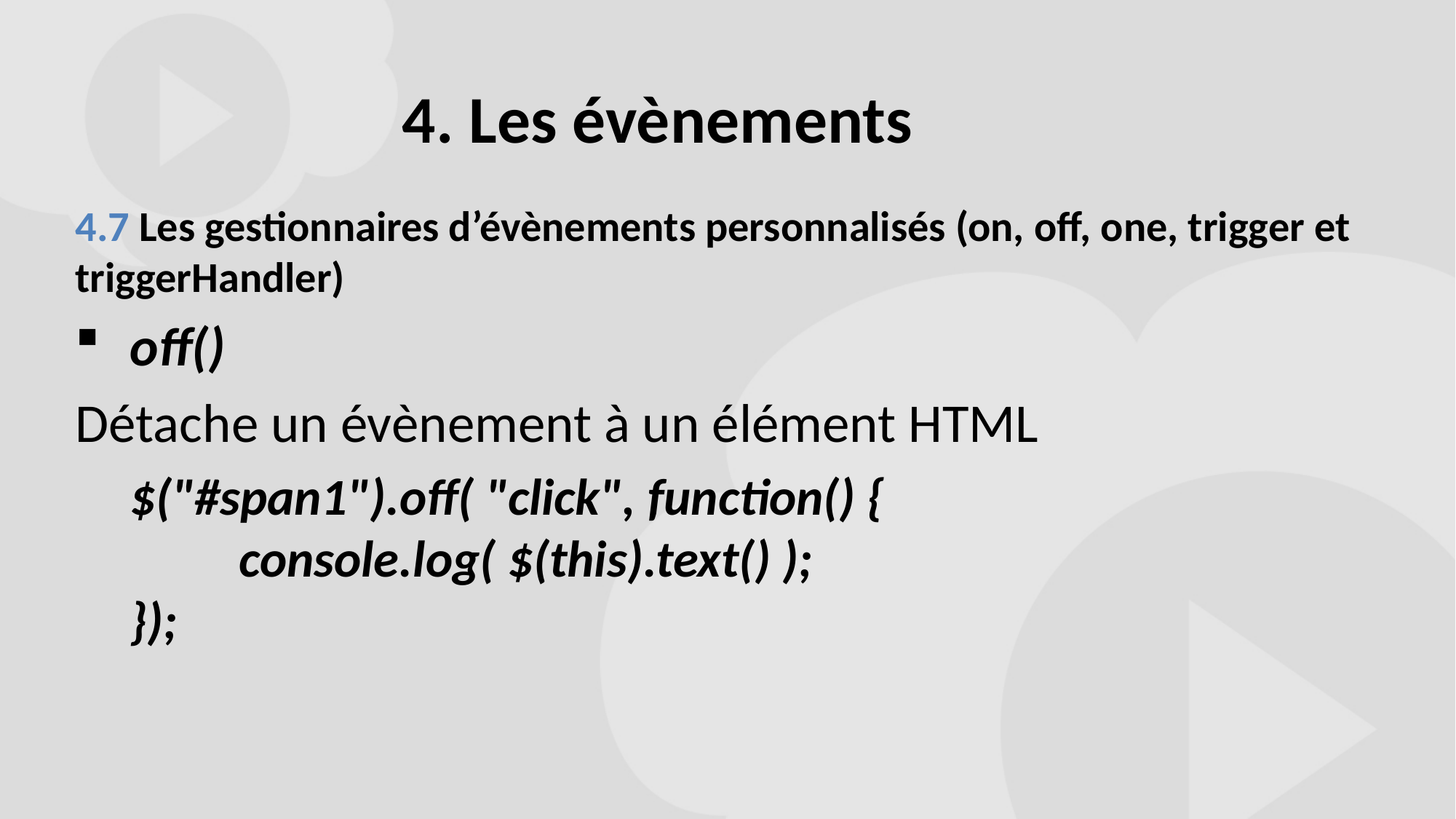

# 4. Les évènements
4.7 Les gestionnaires d’évènements personnalisés (on, off, one, trigger et triggerHandler)
off()
Détache un évènement à un élément HTML
$("#span1").off( "click", function() {
	console.log( $(this).text() );
});